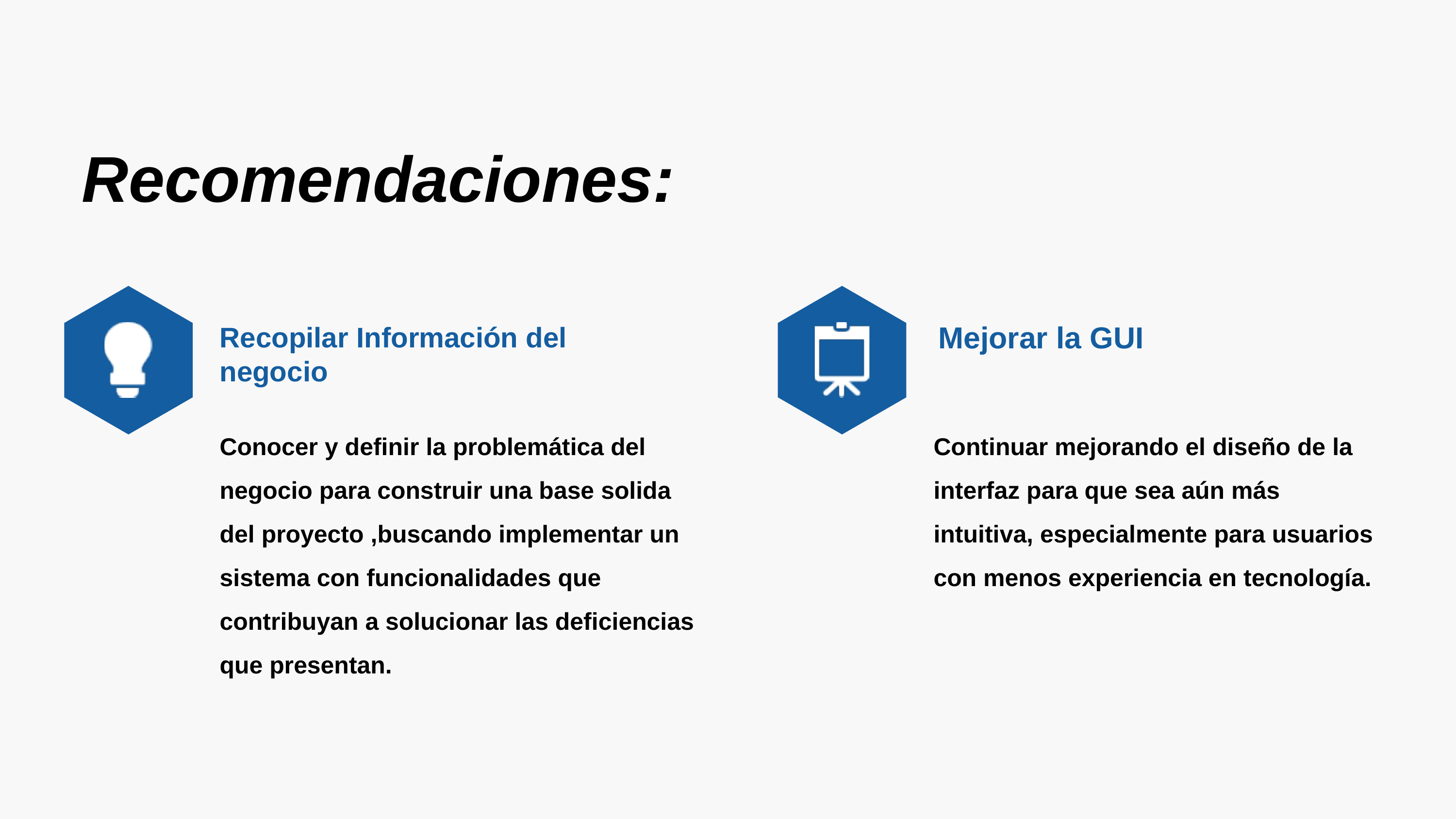

Recomendaciones:

Mejorar la GUI
Recopilar Información del negocio

Conocer y definir la problemática del negocio para construir una base solida del proyecto ,buscando implementar un sistema con funcionalidades que contribuyan a solucionar las deficiencias que presentan.
Continuar mejorando el diseño de la interfaz para que sea aún más intuitiva, especialmente para usuarios con menos experiencia en tecnología.